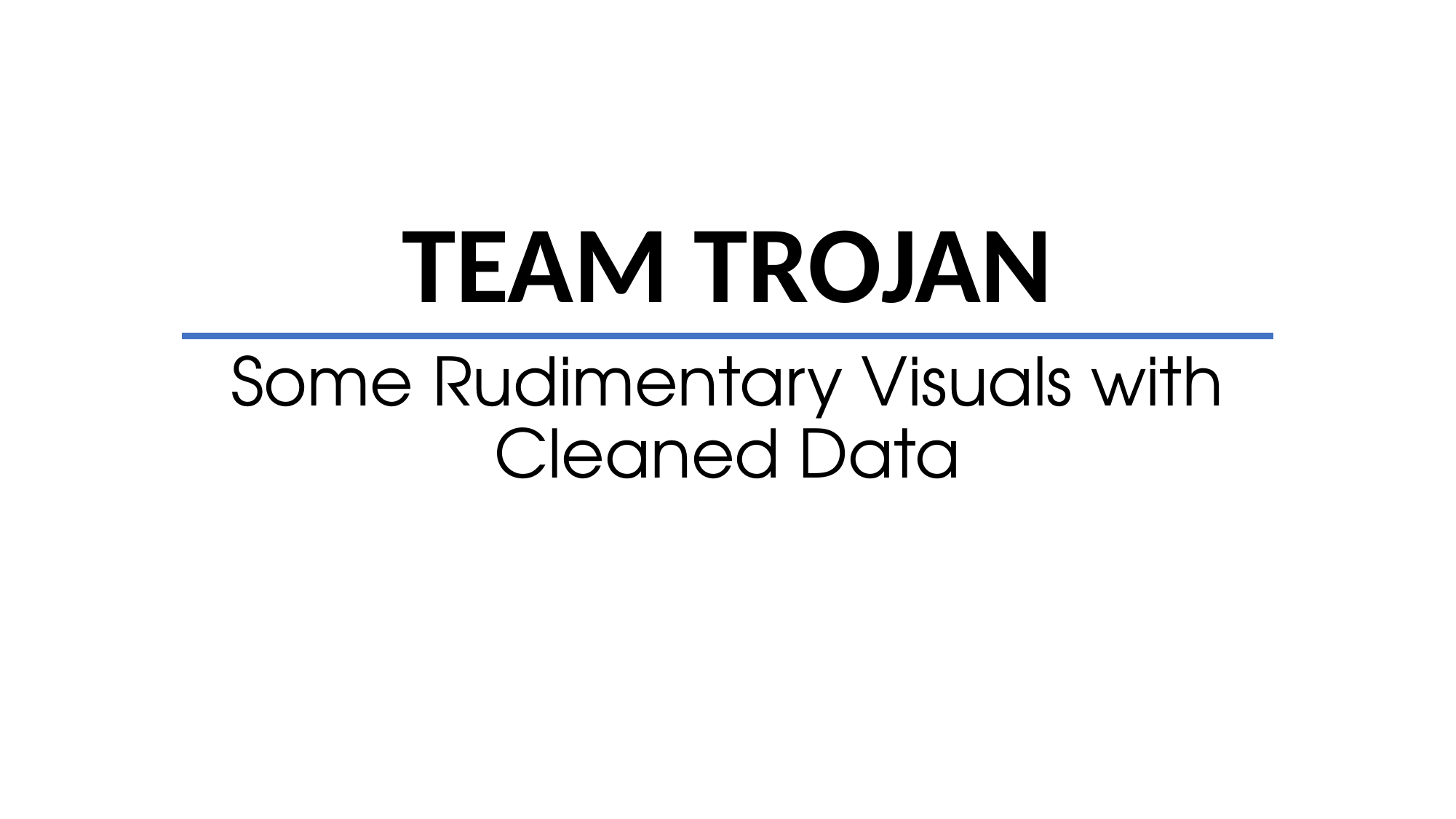

TEAM TROJAN
# Some Rudimentary Visuals with Cleaned Data